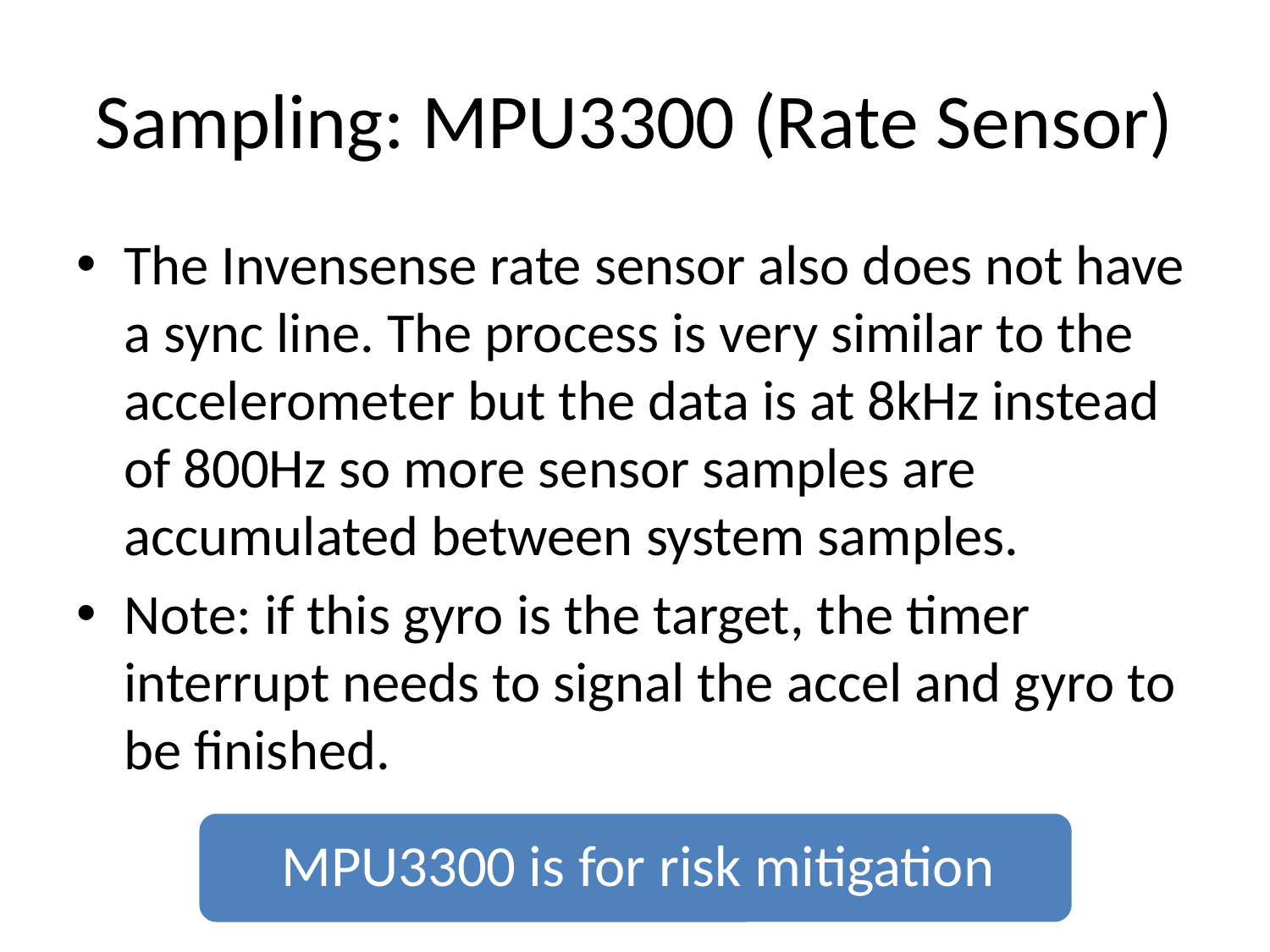

# Sampling: MPU3300 (Rate Sensor)
The Invensense rate sensor also does not have a sync line. The process is very similar to the accelerometer but the data is at 8kHz instead of 800Hz so more sensor samples are accumulated between system samples.
Note: if this gyro is the target, the timer interrupt needs to signal the accel and gyro to be finished.
MPU3300 is for risk mitigation